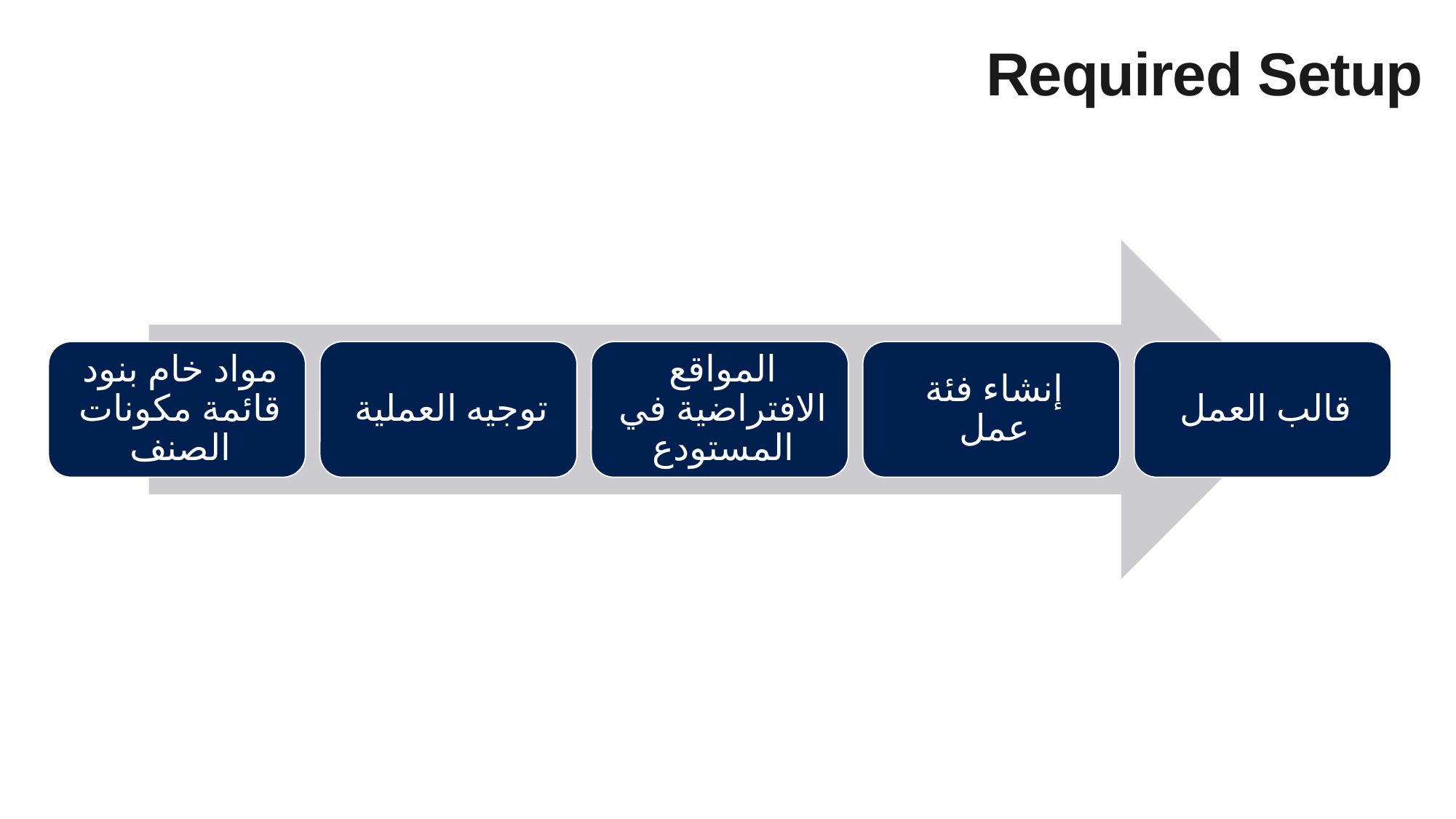

# Required Setup
مواد خام بنود قائمة مكونات الصنف
توجيه العملية
المواقع الافتراضية في المستودع
إنشاء فئة عمل
قالب العمل